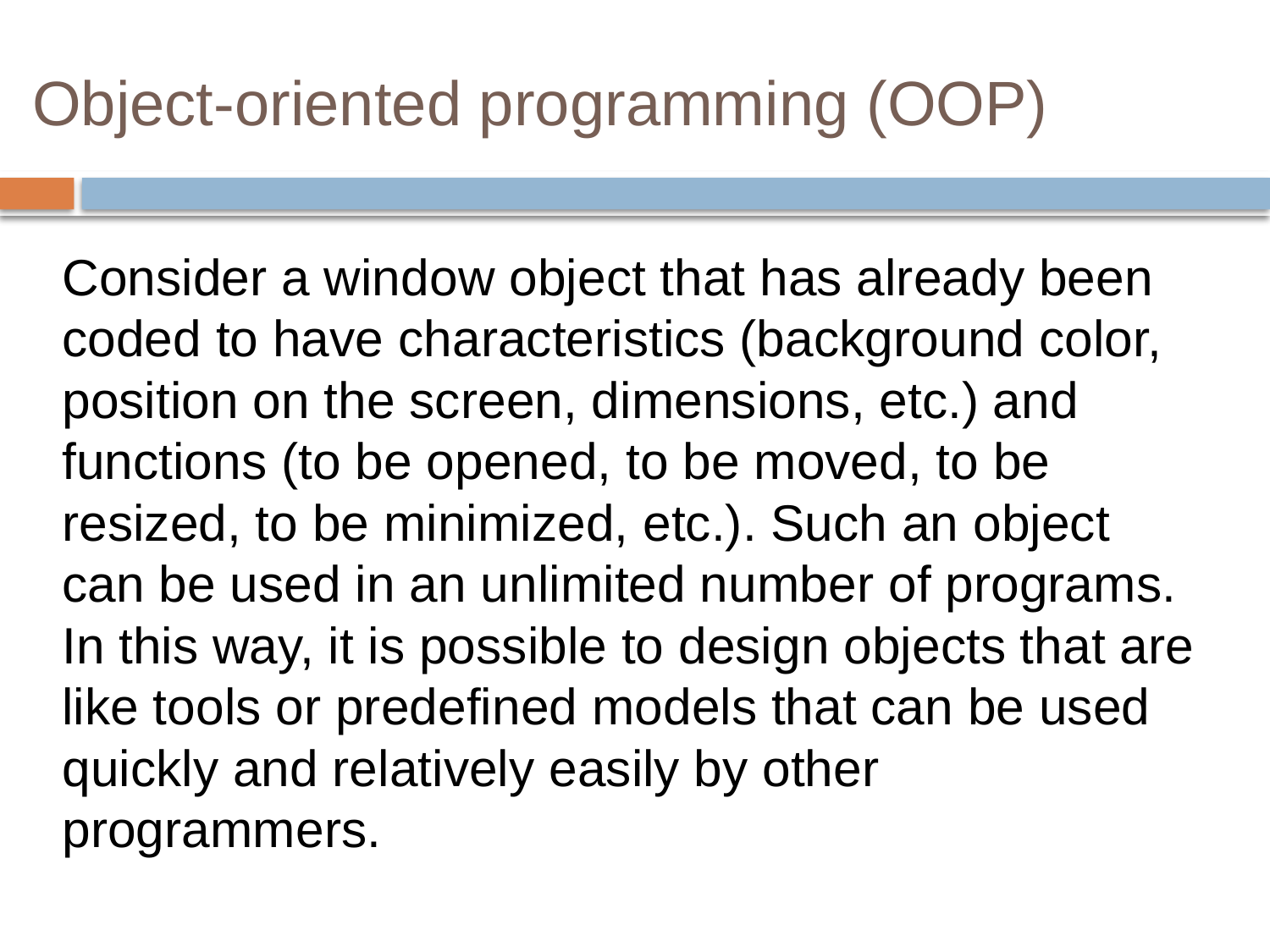

# Object-oriented programming (OOP)
Consider a window object that has already been coded to have characteristics (background color, position on the screen, dimensions, etc.) and functions (to be opened, to be moved, to be resized, to be minimized, etc.). Such an object can be used in an unlimited number of programs. In this way, it is possible to design objects that are like tools or predefined models that can be used quickly and relatively easily by other programmers.